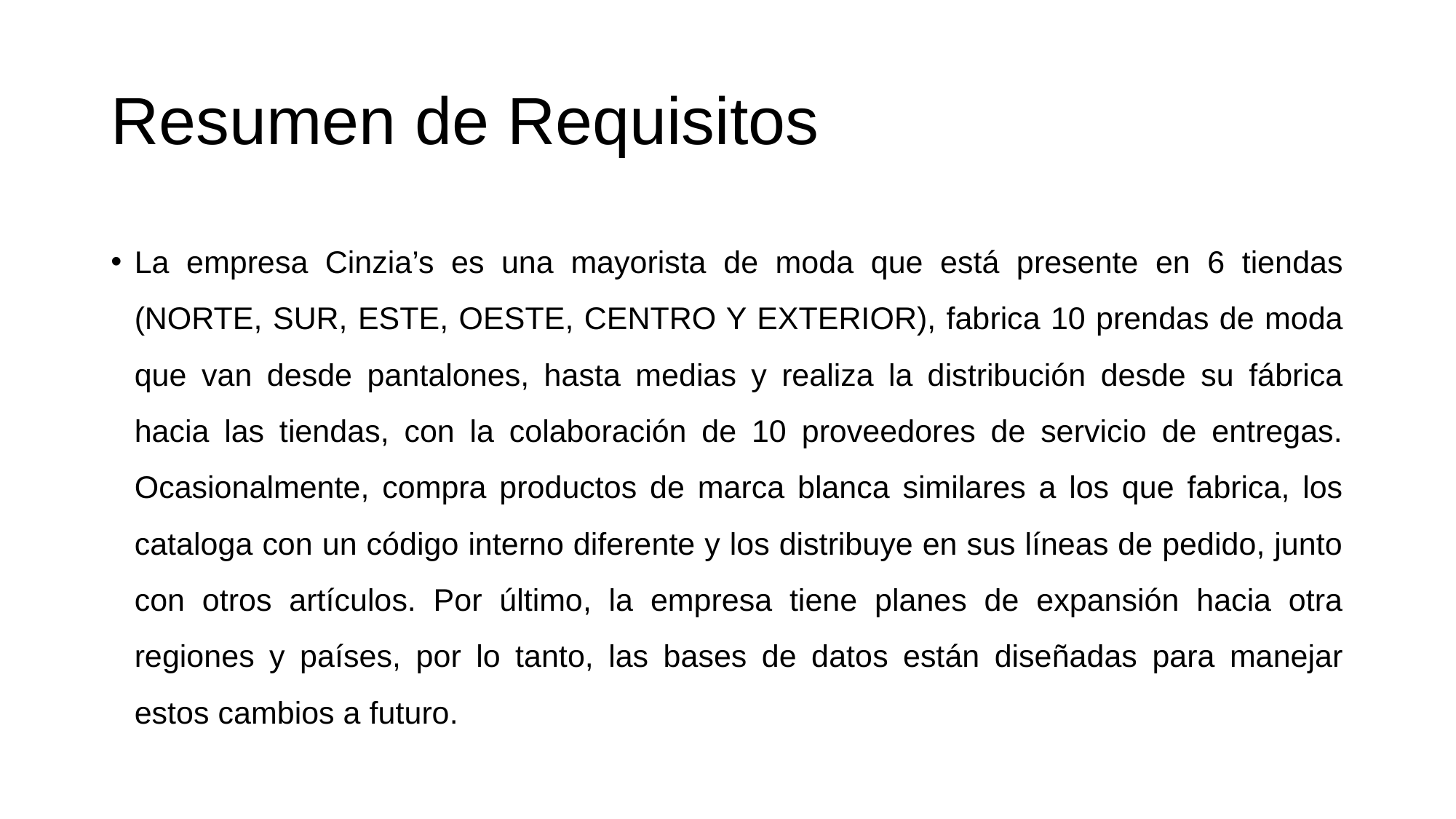

# Resumen de Requisitos
La empresa Cinzia’s es una mayorista de moda que está presente en 6 tiendas (NORTE, SUR, ESTE, OESTE, CENTRO Y EXTERIOR), fabrica 10 prendas de moda que van desde pantalones, hasta medias y realiza la distribución desde su fábrica hacia las tiendas, con la colaboración de 10 proveedores de servicio de entregas. Ocasionalmente, compra productos de marca blanca similares a los que fabrica, los cataloga con un código interno diferente y los distribuye en sus líneas de pedido, junto con otros artículos. Por último, la empresa tiene planes de expansión hacia otra regiones y países, por lo tanto, las bases de datos están diseñadas para manejar estos cambios a futuro.